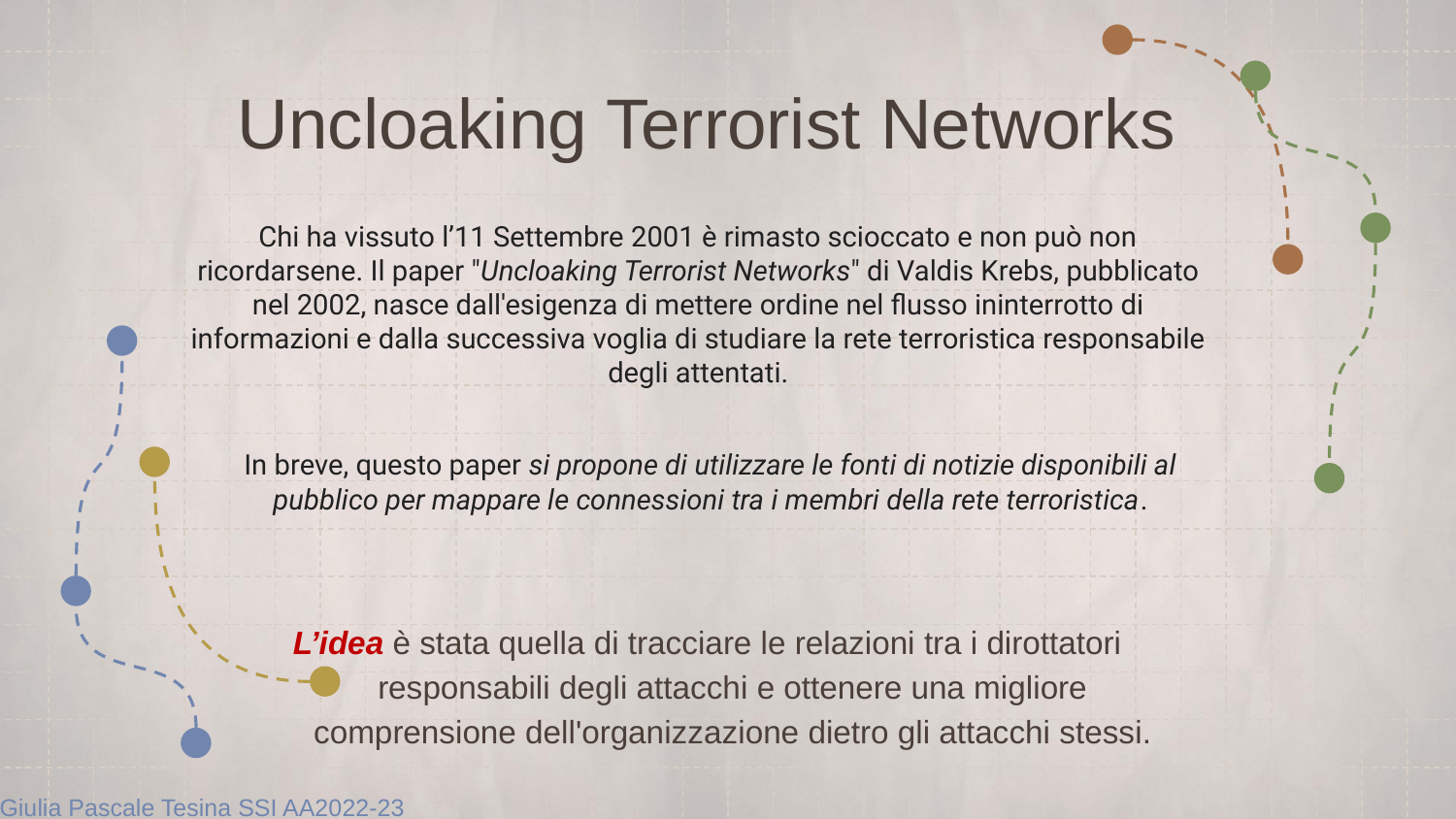

# Uncloaking Terrorist Networks

Chi ha vissuto l’11 Settembre 2001 è rimasto scioccato e non può non ricordarsene. Il paper "Uncloaking Terrorist Networks" di Valdis Krebs, pubblicato nel 2002, nasce dall'esigenza di mettere ordine nel flusso ininterrotto di informazioni e dalla successiva voglia di studiare la rete terroristica responsabile degli attentati.

In breve, questo paper si propone di utilizzare le fonti di notizie disponibili al pubblico per mappare le connessioni tra i membri della rete terroristica.

L’idea è stata quella di tracciare le relazioni tra i dirottatori responsabili degli attacchi e ottenere una migliore comprensione dell'organizzazione dietro gli attacchi stessi.

Giulia Pascale Tesina SSI AA2022-23